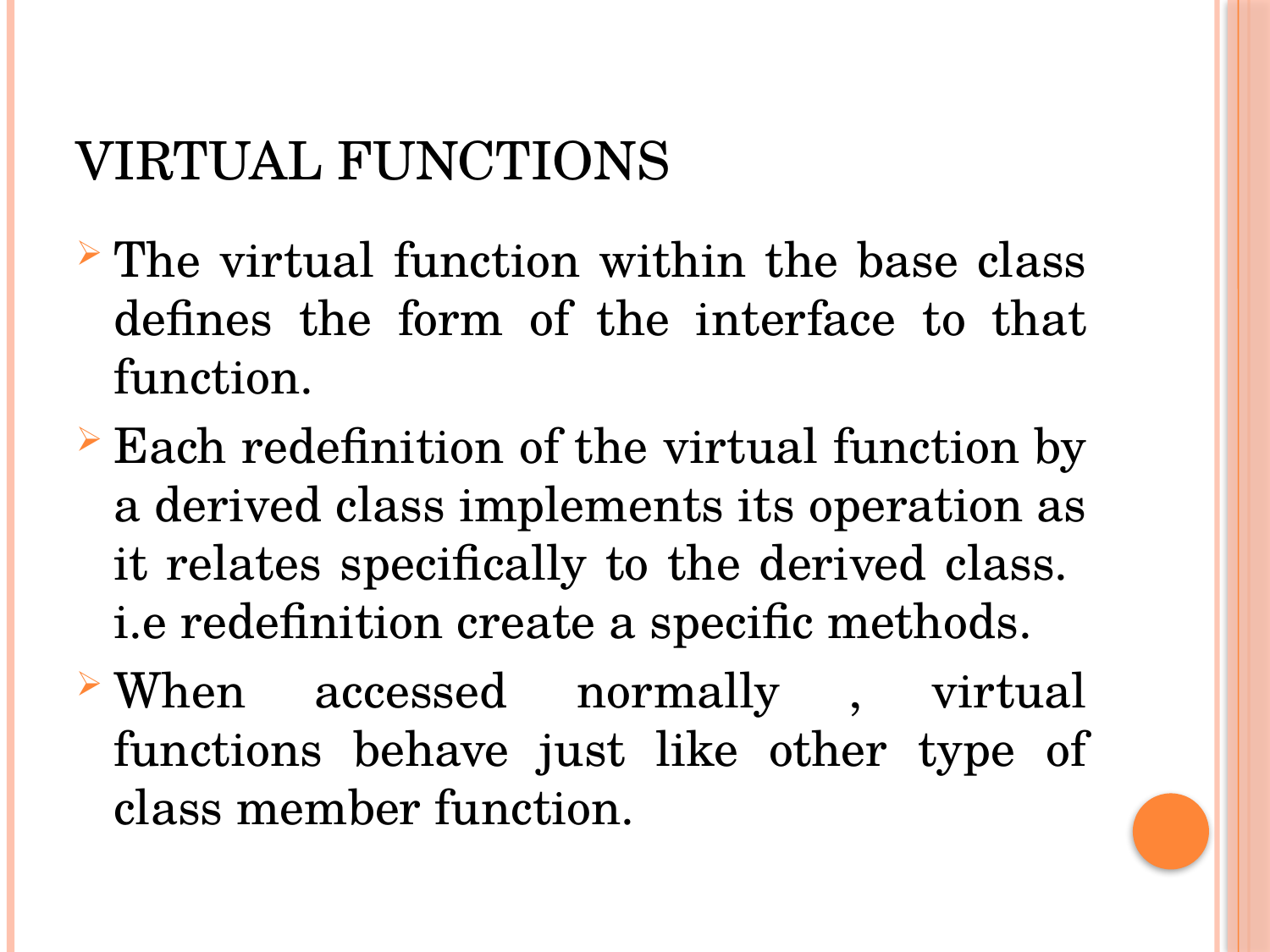

# Virtual functions
The virtual function within the base class defines the form of the interface to that function.
Each redefinition of the virtual function by a derived class implements its operation as it relates specifically to the derived class.  i.e redefinition create a specific methods.
When accessed normally , virtual functions behave just like other type of class member function.